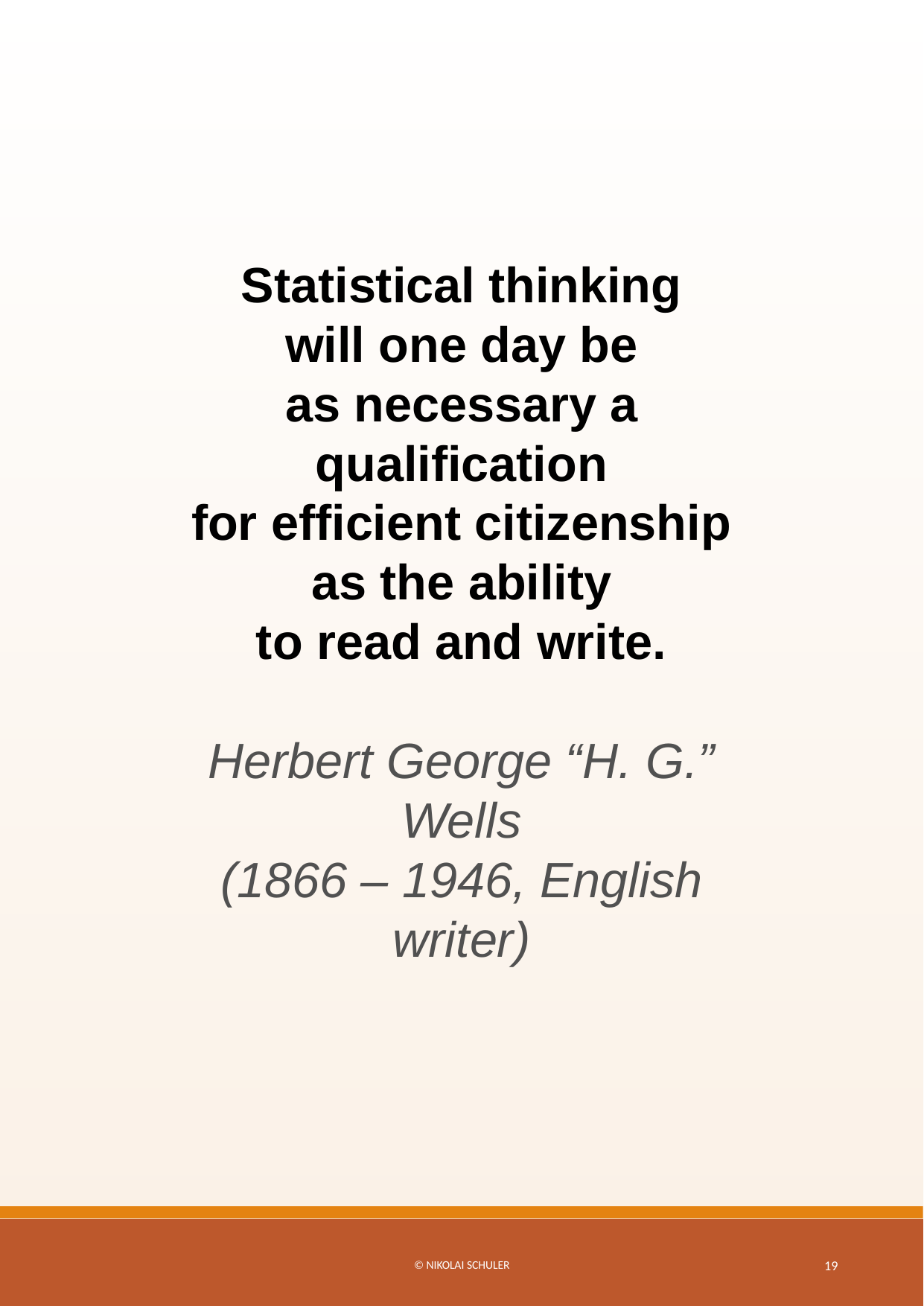

Statistical thinking
will one day be
as necessary a qualification
for efficient citizenship
as the ability
to read and write.
Herbert George “H. G.” Wells
(1866 – 1946, English writer)
© Nikolai Schuler
19